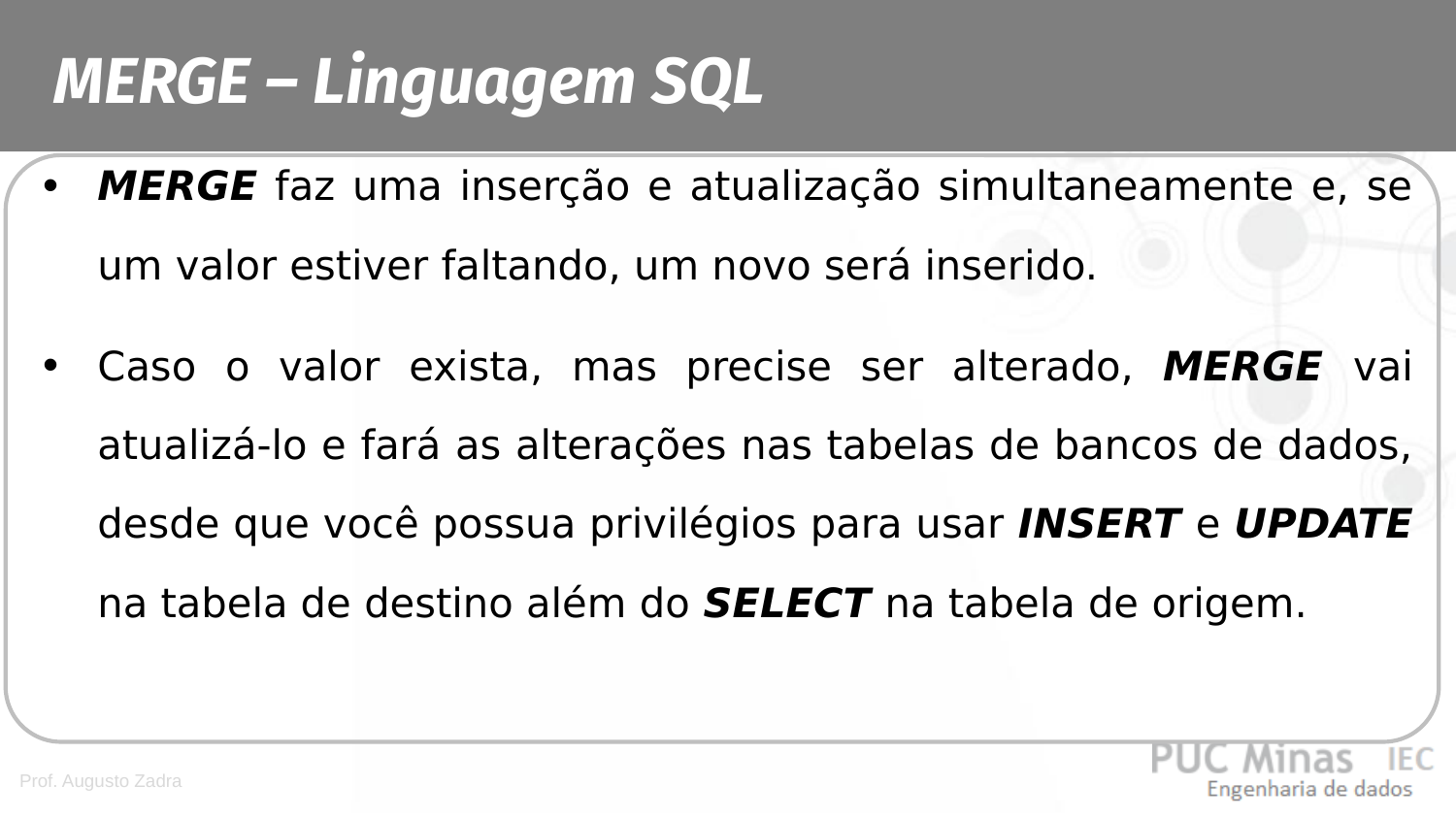

MERGE – Linguagem SQL
MERGE faz uma inserção e atualização simultaneamente e, se um valor estiver faltando, um novo será inserido.
Caso o valor exista, mas precise ser alterado, MERGE vai atualizá-lo e fará as alterações nas tabelas de bancos de dados, desde que você possua privilégios para usar INSERT e UPDATE na tabela de destino além do SELECT na tabela de origem.